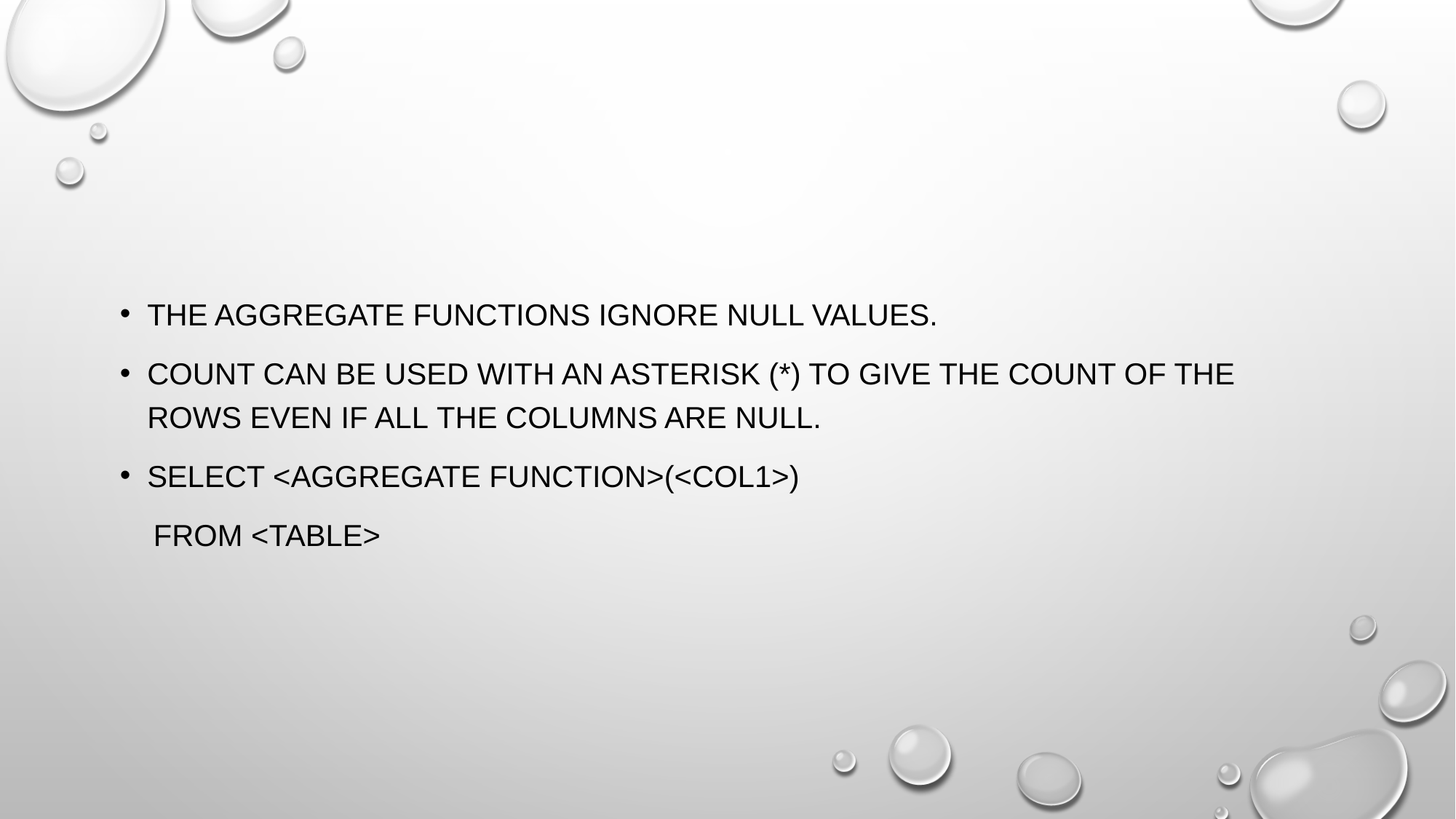

#
The aggregate functions ignore NULL values.
COUNT can be used with an asterisk (*) to give the count of the rows even if all the columns are NULL.
SELECT <aggregate function>(<col1>)
    FROM <table>